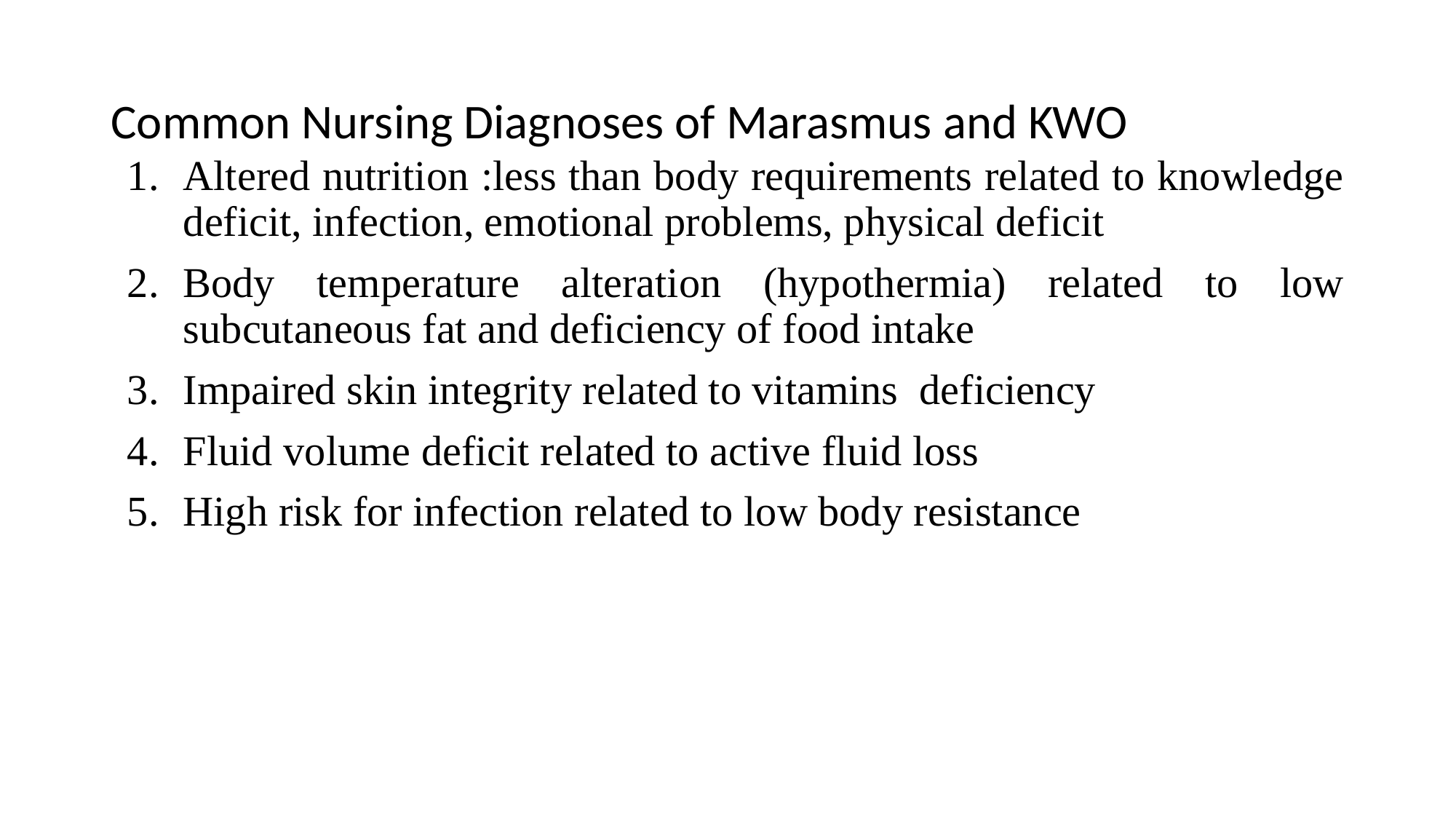

# Common Nursing Diagnoses of Marasmus and KWO
Altered nutrition :less than body requirements related to knowledge deficit, infection, emotional problems, physical deficit
Body temperature alteration (hypothermia) related to low subcutaneous fat and deficiency of food intake
Impaired skin integrity related to vitamins  deficiency
Fluid volume deficit related to active fluid loss
High risk for infection related to low body resistance